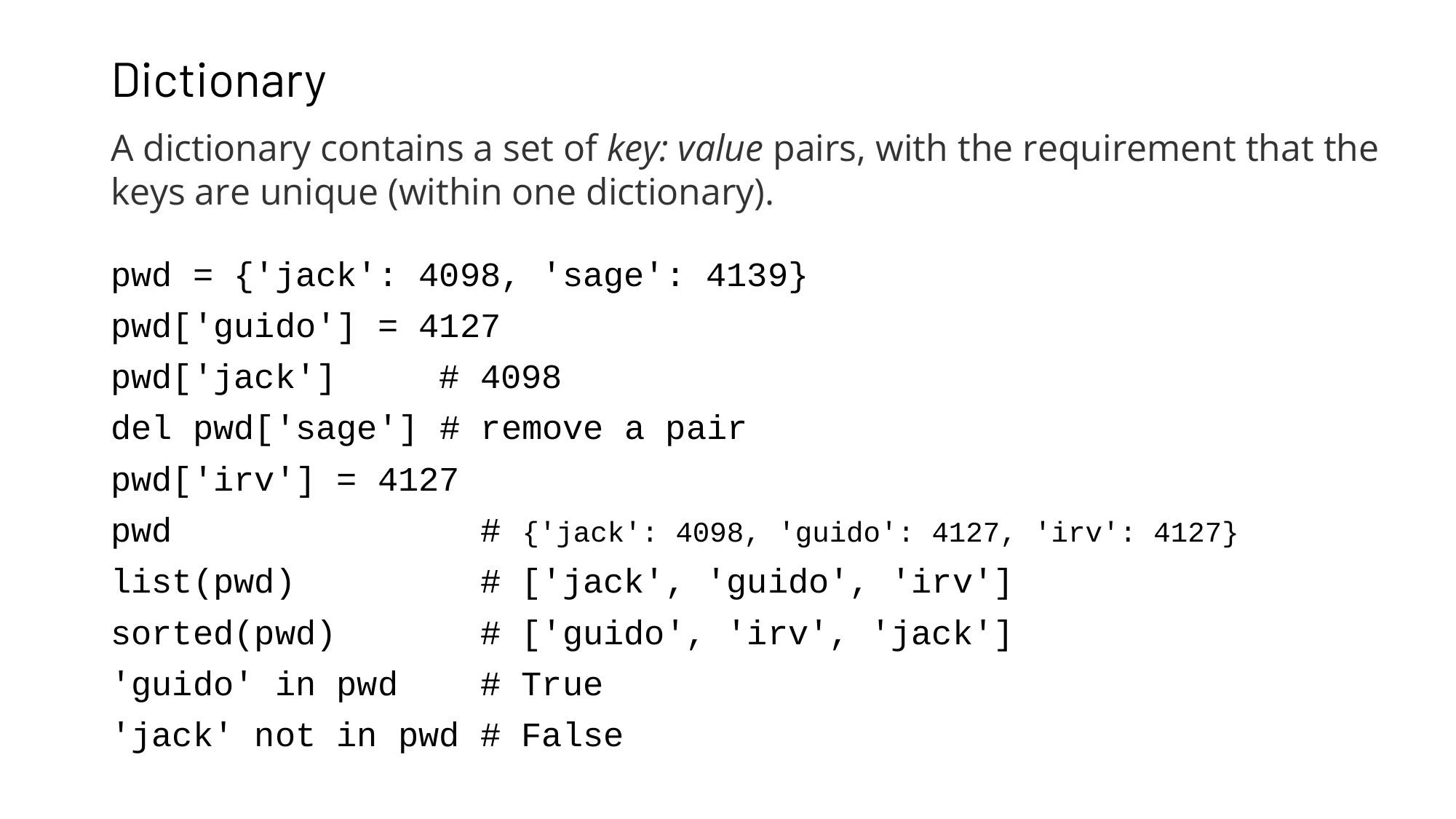

# Dictionary
A dictionary contains a set of key: value pairs, with the requirement that the keys are unique (within one dictionary).
pwd = {'jack': 4098, 'sage': 4139}
pwd['guido'] = 4127
pwd['jack']     # 4098
del pwd['sage'] # remove a pair
pwd['irv'] = 4127
pwd               # {'jack': 4098, 'guido': 4127, 'irv': 4127}
list(pwd)         # ['jack', 'guido', 'irv']
sorted(pwd)       # ['guido', 'irv', 'jack']
'guido' in pwd    # True
'jack' not in pwd # False